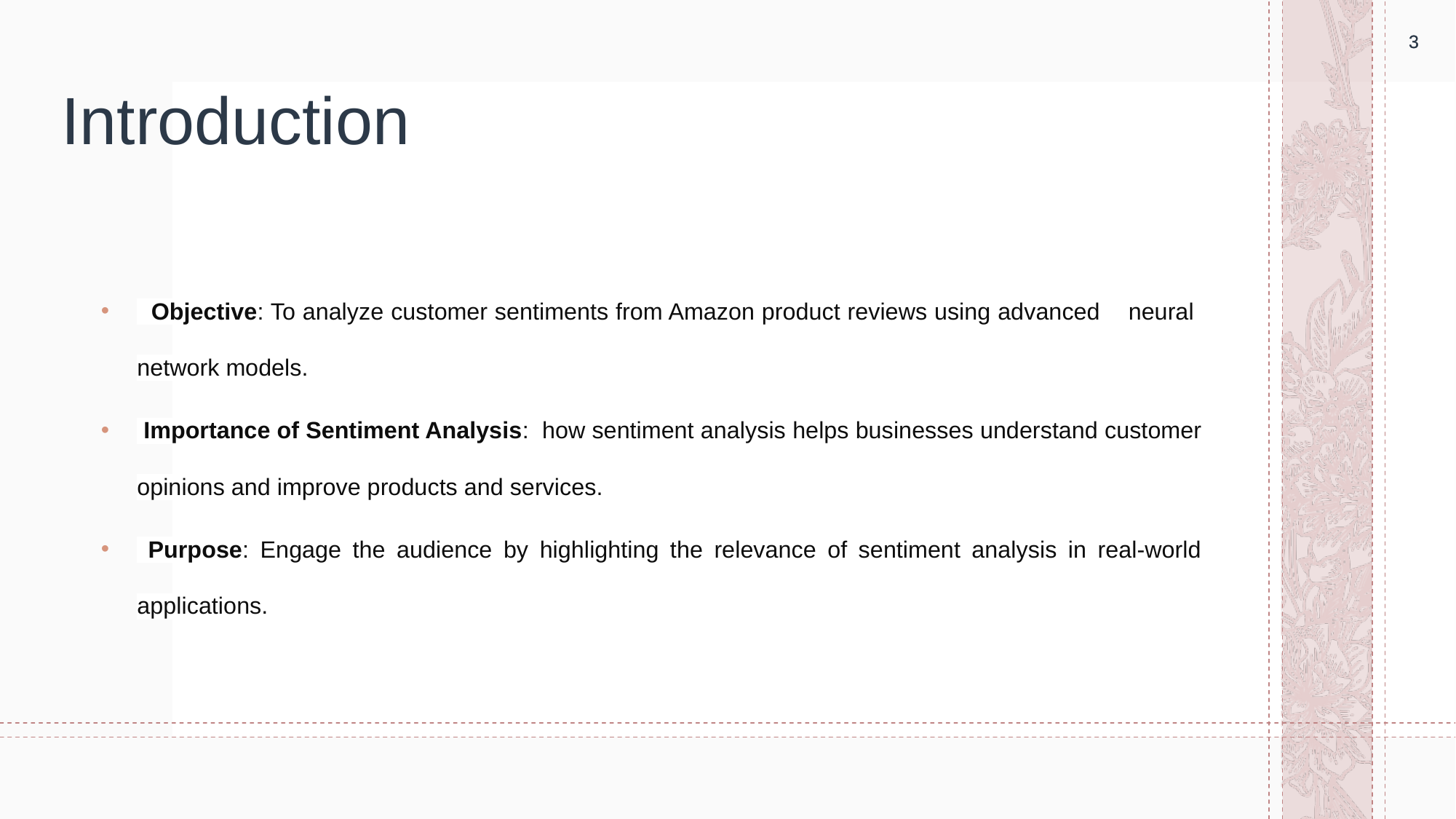

3
3
# Introduction
  Objective: To analyze customer sentiments from Amazon product reviews using advanced    neural  network models.
 Importance of Sentiment Analysis:  how sentiment analysis helps businesses understand customer opinions and improve products and services.
 Purpose: Engage the audience by highlighting the relevance of sentiment analysis in real-world applications.